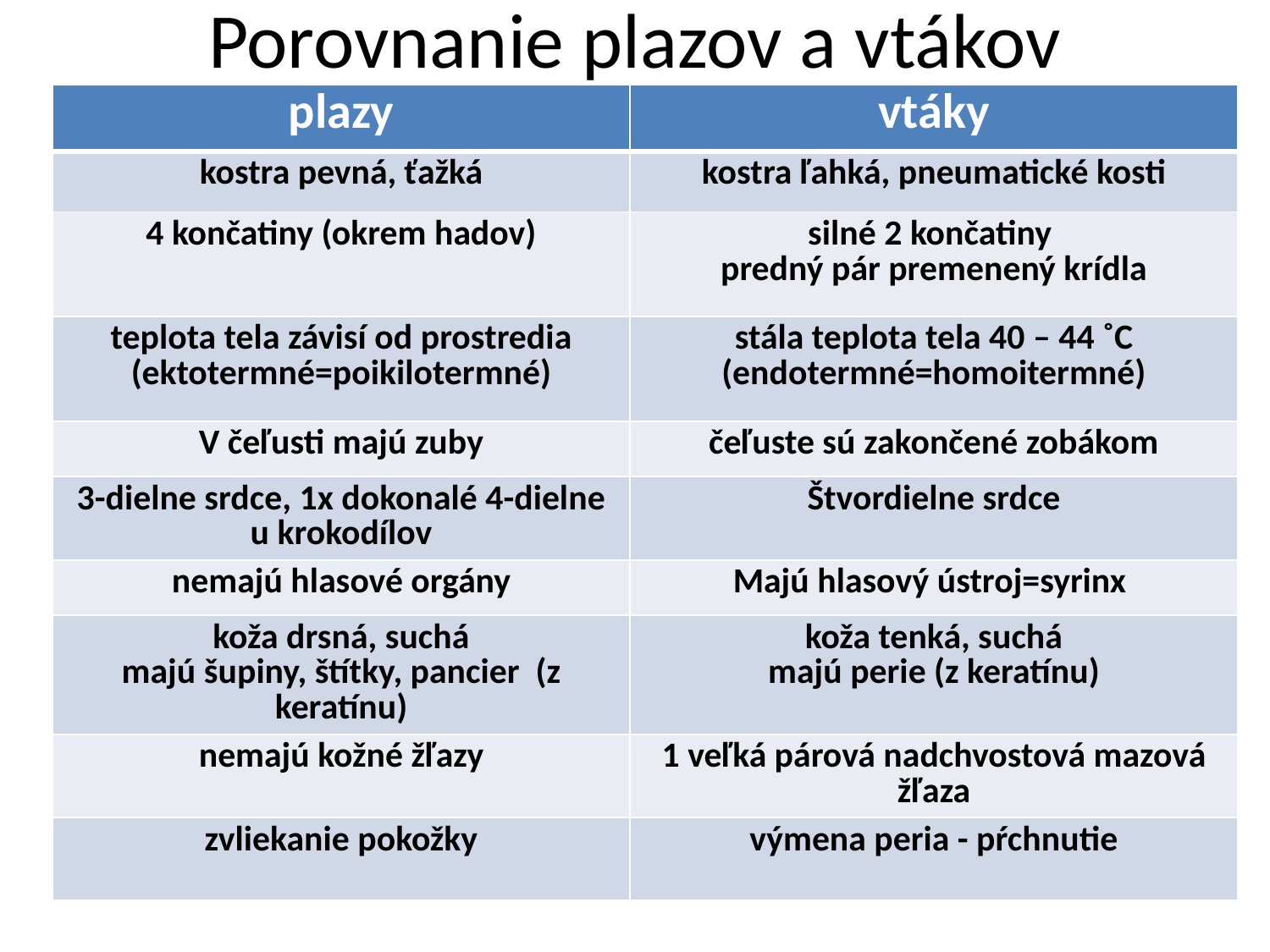

# Porovnanie plazov a vtákov
| plazy | vtáky |
| --- | --- |
| kostra pevná, ťažká | kostra ľahká, pneumatické kosti |
| 4 končatiny (okrem hadov) | silné 2 končatiny predný pár premenený krídla |
| teplota tela závisí od prostredia (ektotermné=poikilotermné) | stála teplota tela 40 – 44 ˚C (endotermné=homoitermné) |
| V čeľusti majú zuby | čeľuste sú zakončené zobákom |
| 3-dielne srdce, 1x dokonalé 4-dielne u krokodílov | Štvordielne srdce |
| nemajú hlasové orgány | Majú hlasový ústroj=syrinx |
| koža drsná, suchá majú šupiny, štítky, pancier (z keratínu) | koža tenká, suchá majú perie (z keratínu) |
| nemajú kožné žľazy | 1 veľká párová nadchvostová mazová žľaza |
| zvliekanie pokožky | výmena peria - pŕchnutie |